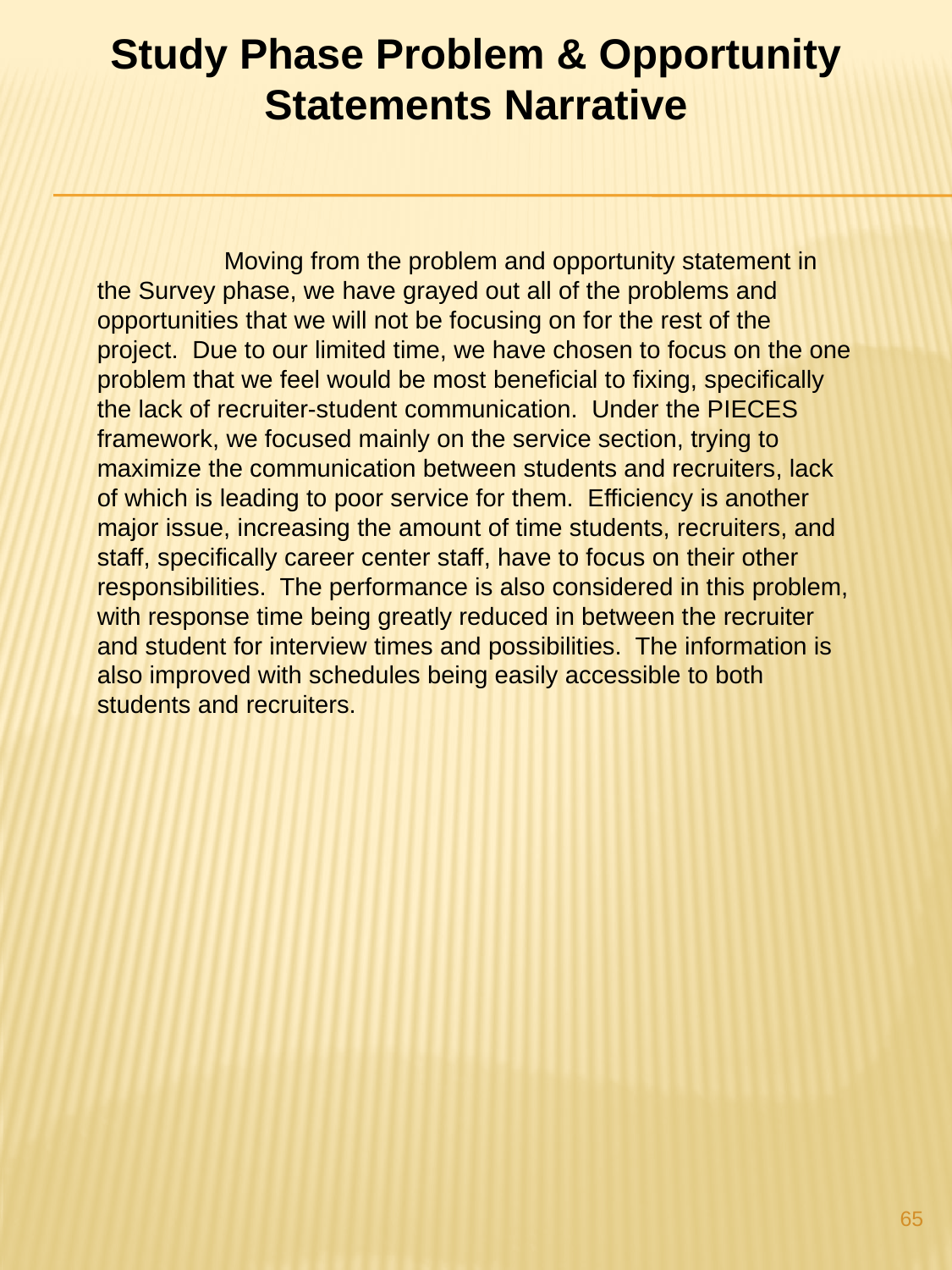

Study Phase Problem & Opportunity Statements Narrative
	Moving from the problem and opportunity statement in the Survey phase, we have grayed out all of the problems and opportunities that we will not be focusing on for the rest of the project.  Due to our limited time, we have chosen to focus on the one problem that we feel would be most beneficial to fixing, specifically the lack of recruiter-student communication.  Under the PIECES framework, we focused mainly on the service section, trying to maximize the communication between students and recruiters, lack of which is leading to poor service for them.  Efficiency is another major issue, increasing the amount of time students, recruiters, and staff, specifically career center staff, have to focus on their other responsibilities.  The performance is also considered in this problem, with response time being greatly reduced in between the recruiter and student for interview times and possibilities.  The information is also improved with schedules being easily accessible to both students and recruiters.
65